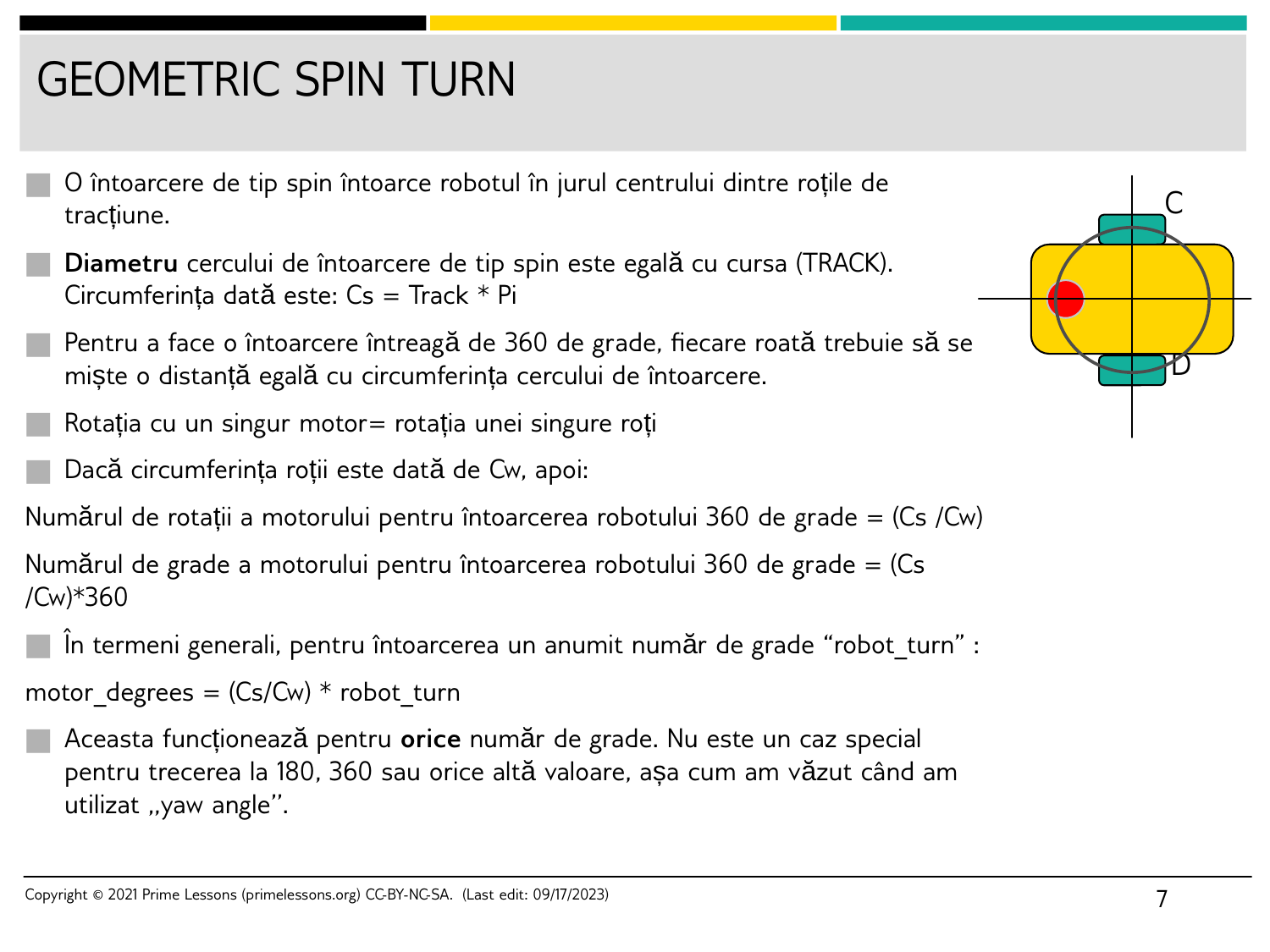

# GEOMETRIC SPIN TURN
O întoarcere de tip spin întoarce robotul în jurul centrului dintre roțile de tracțiune.
Diametru cercului de întoarcere de tip spin este egală cu cursa (TRACK). Circumferința dată este: Cs = Track * Pi
Pentru a face o întoarcere întreagă de 360 de grade, fiecare roată trebuie să se miște o distanță egală cu circumferința cercului de întoarcere.
Rotația cu un singur motor= rotația unei singure roți
Dacă circumferința roții este dată de Cw, apoi:
Numărul de rotații a motorului pentru întoarcerea robotului 360 de grade = (Cs /Cw)
Numărul de grade a motorului pentru întoarcerea robotului 360 de grade = (Cs /Cw)*360
În termeni generali, pentru întoarcerea un anumit număr de grade “robot_turn” :
motor_degrees = (Cs/Cw) * robot_turn
Aceasta funcționează pentru orice număr de grade. Nu este un caz special pentru trecerea la 180, 360 sau orice altă valoare, așa cum am văzut când am utilizat ,,yaw angle’’.
C

D

7
Copyright © 2021 Prime Lessons (primelessons.org) CC-BY-NC-SA.  (Last edit: 09/17/2023)